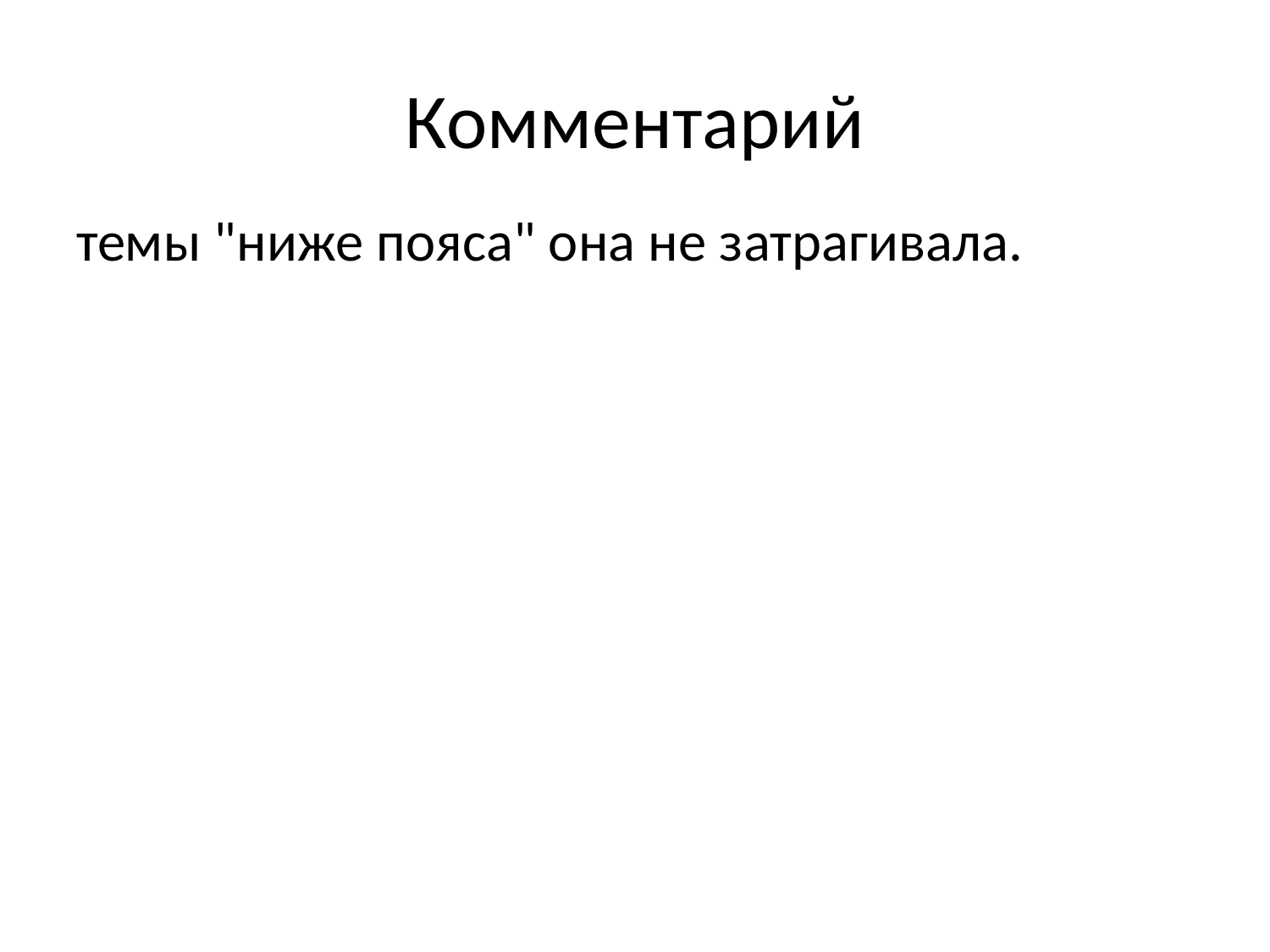

# Комментарий
темы "ниже пояса" она не затрагивала.